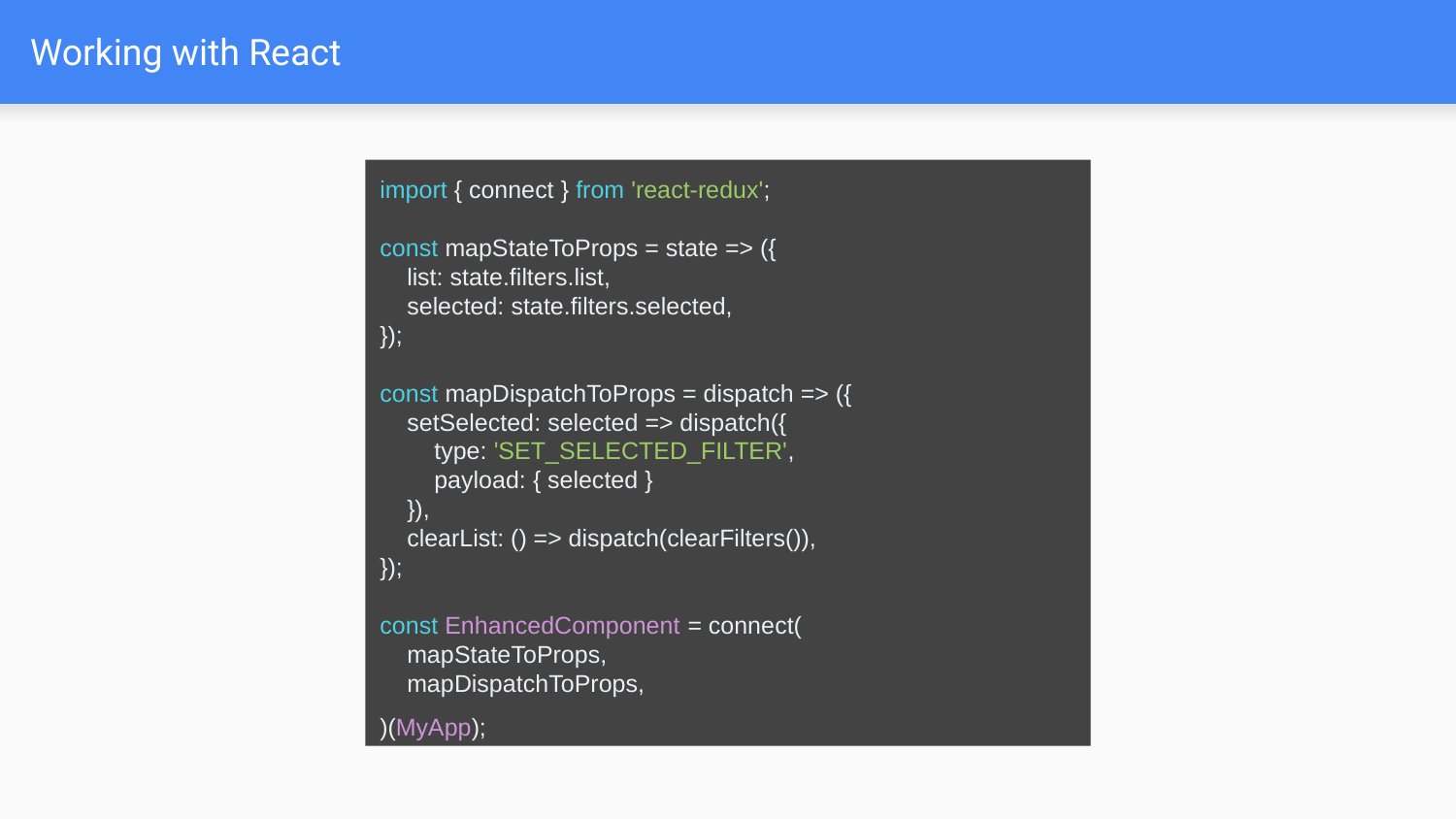

# Working with React
import { connect } from 'react-redux';

const mapStateToProps = state => ({
    list: state.filters.list,
    selected: state.filters.selected,
});

const mapDispatchToProps = dispatch => ({
    setSelected: selected => dispatch({
        type: 'SET_SELECTED_FILTER',
        payload: { selected }
    }),
    clearList: () => dispatch(clearFilters()),
});

const EnhancedComponent = connect(
    mapStateToProps,
    mapDispatchToProps,
)(MyApp);